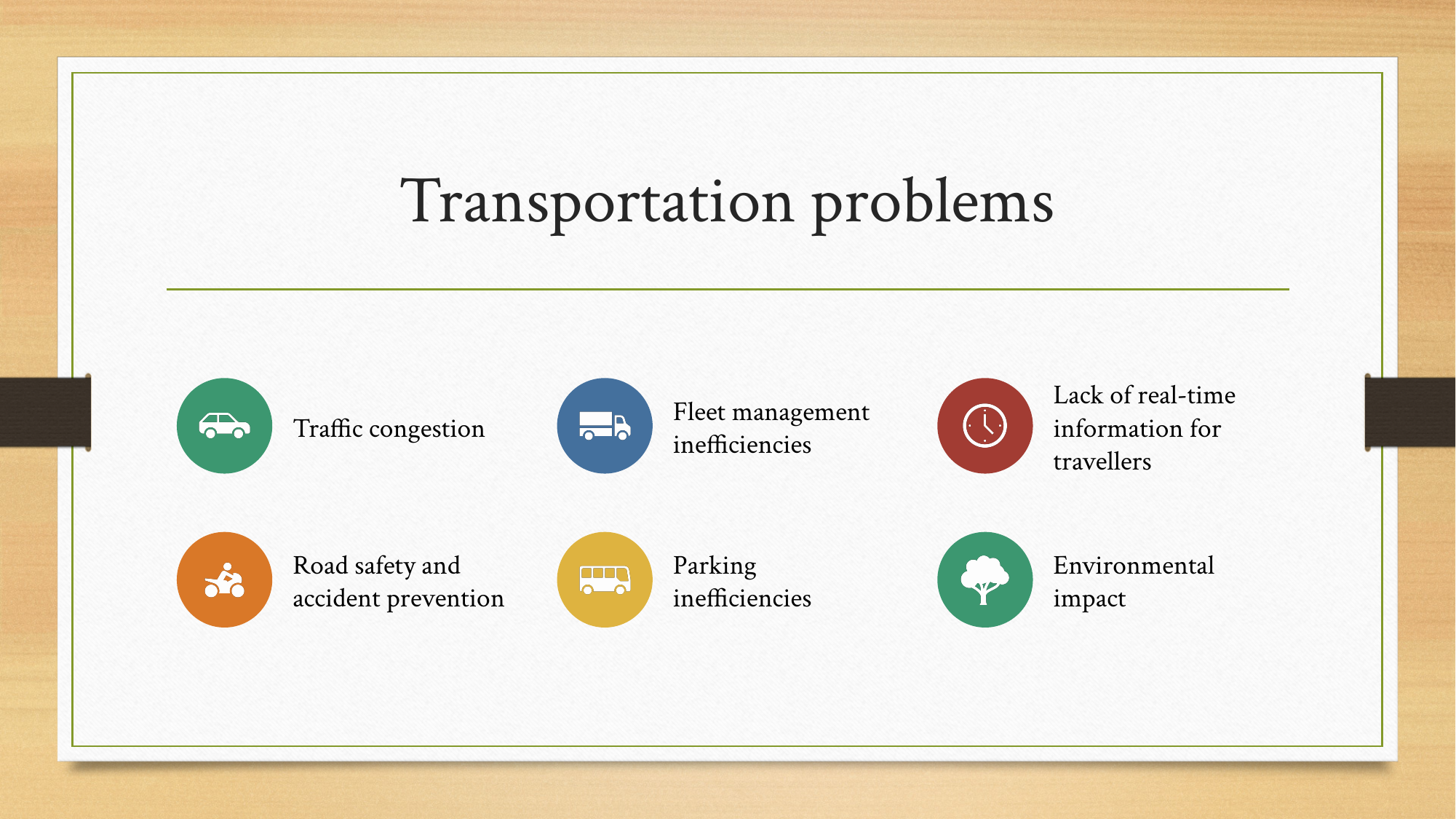

# Transportation problems
Traffic congestion
Fleet management inefficiencies
Lack of real-time information for travellers
Road safety and accident prevention
Parking inefficiencies
Environmental impact